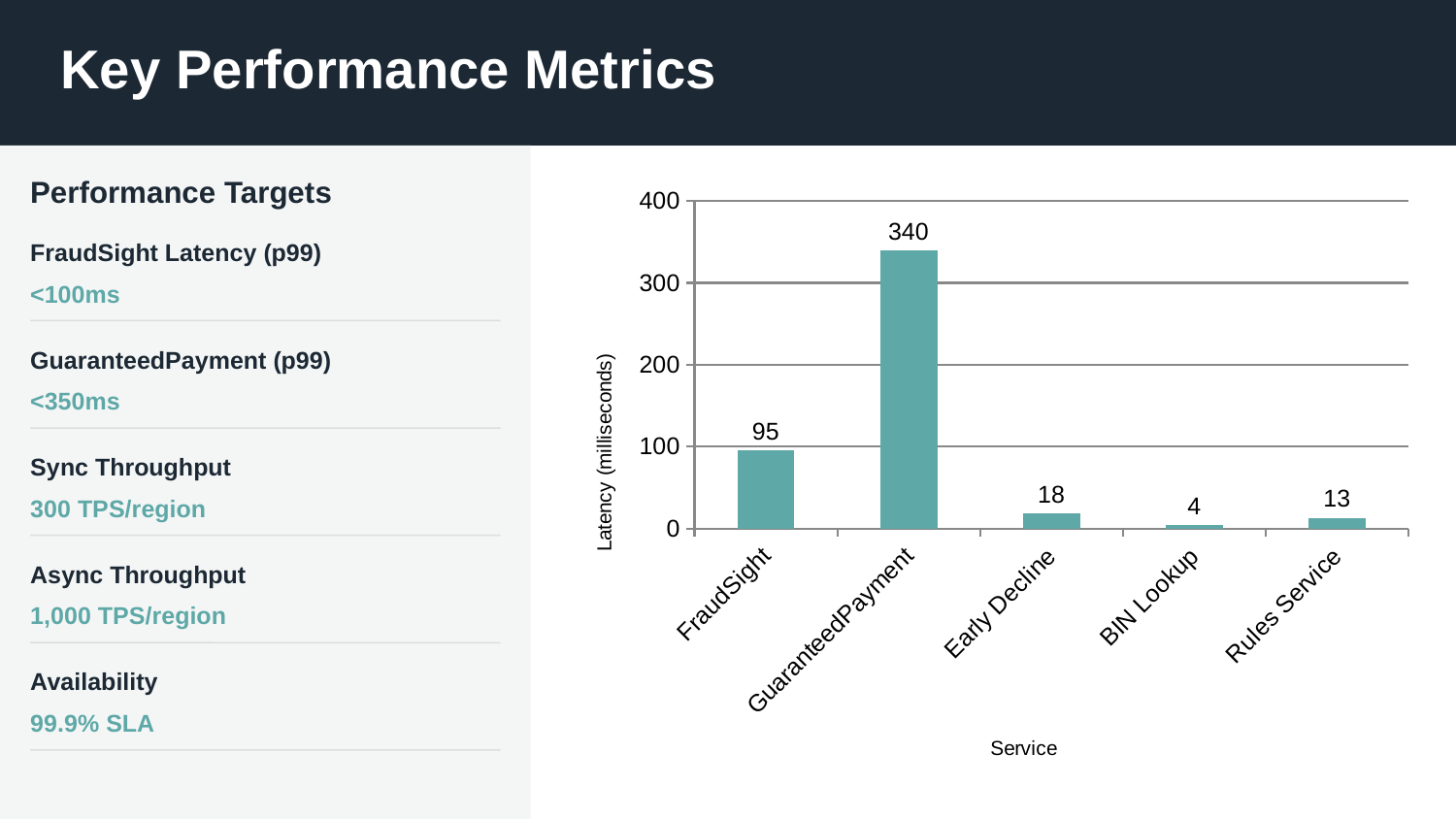

Key Performance Metrics

Performance Targets

### Chart

| Category | Latency (ms) |
|---|---|
| FraudSight | 95.0 |
| GuaranteedPayment | 340.0 |
| Early Decline | 18.0 |
| BIN Lookup | 4.0 |
| Rules Service | 13.0 |
FraudSight Latency (p99)
<100ms

GuaranteedPayment (p99)
<350ms

Sync Throughput
300 TPS/region

Async Throughput
1,000 TPS/region

Availability
99.9% SLA